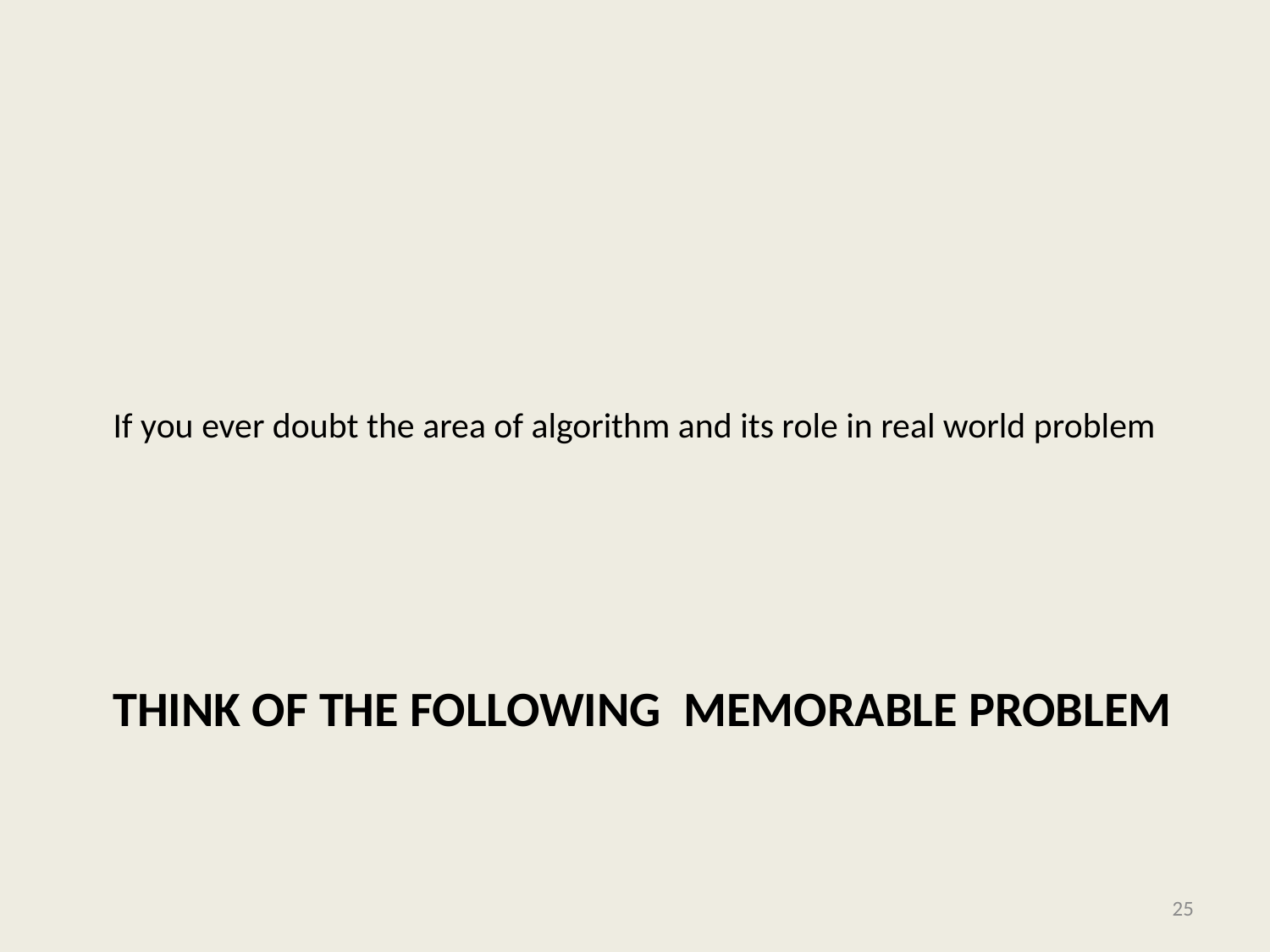

If you ever doubt the area of algorithm and its role in real world problem
# Think of the following  memorable Problem
25